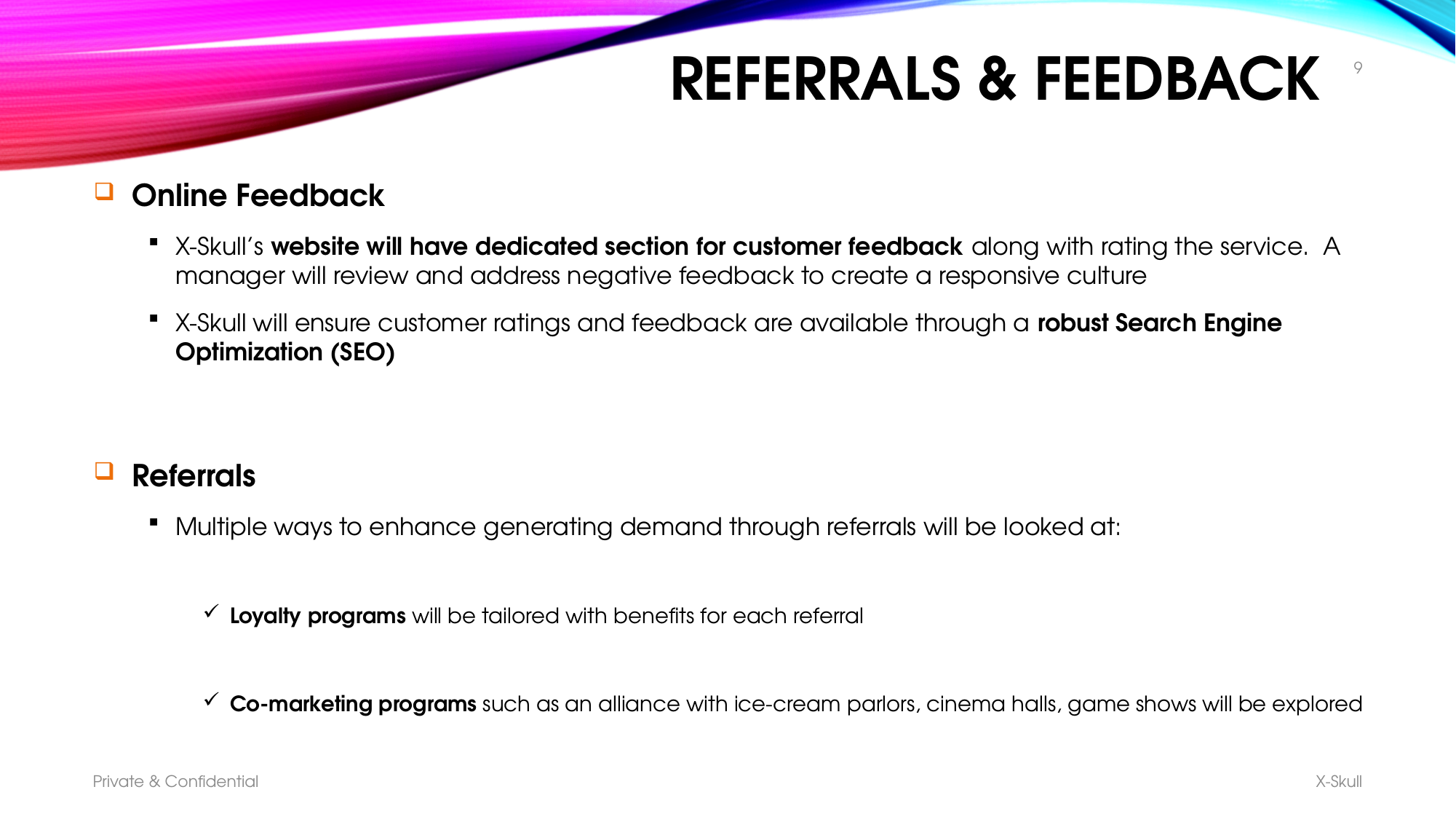

# Referrals & Feedback
9
Online Feedback
X-Skull’s website will have dedicated section for customer feedback along with rating the service.  A manager will review and address negative feedback to create a responsive culture
X-Skull will ensure customer ratings and feedback are available through a robust Search Engine Optimization (SEO)

Referrals
Multiple ways to enhance generating demand through referrals will be looked at:

Loyalty programs will be tailored with benefits for each referral

Co-marketing programs such as an alliance with ice-cream parlors, cinema halls, game shows will be explored
Private & Confidential
X-Skull